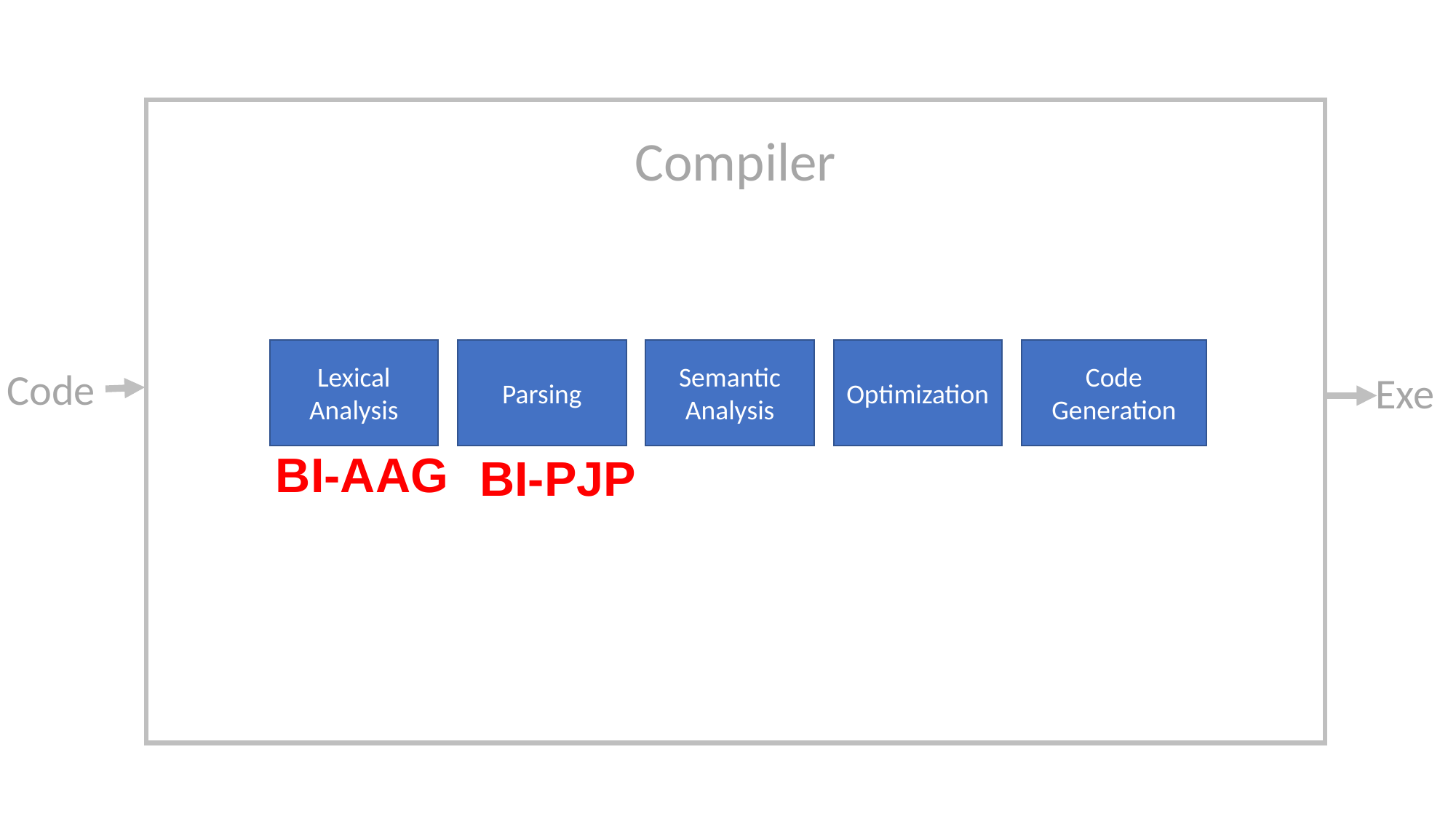

Compiler

Lexical Analysis
Code Generation
Semantic Analysis
Optimization
Parsing
Code
Exe
BI-AAG
BI-PJP